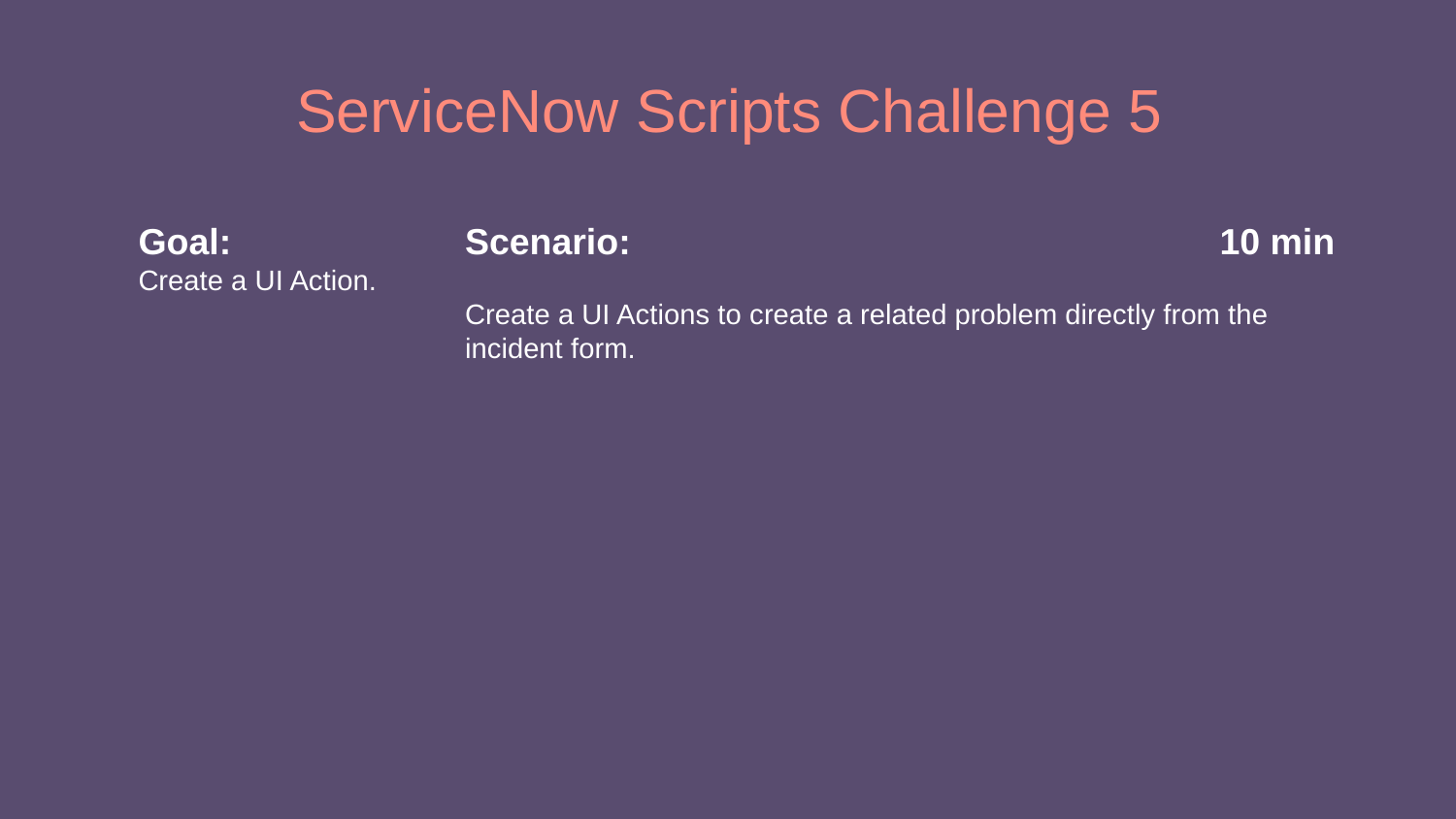

# ServiceNow Scripts Challenge 5
Goal:
Create a UI Action.
Scenario:                                                          10 min

Create a UI Actions to create a related problem directly from the incident form.